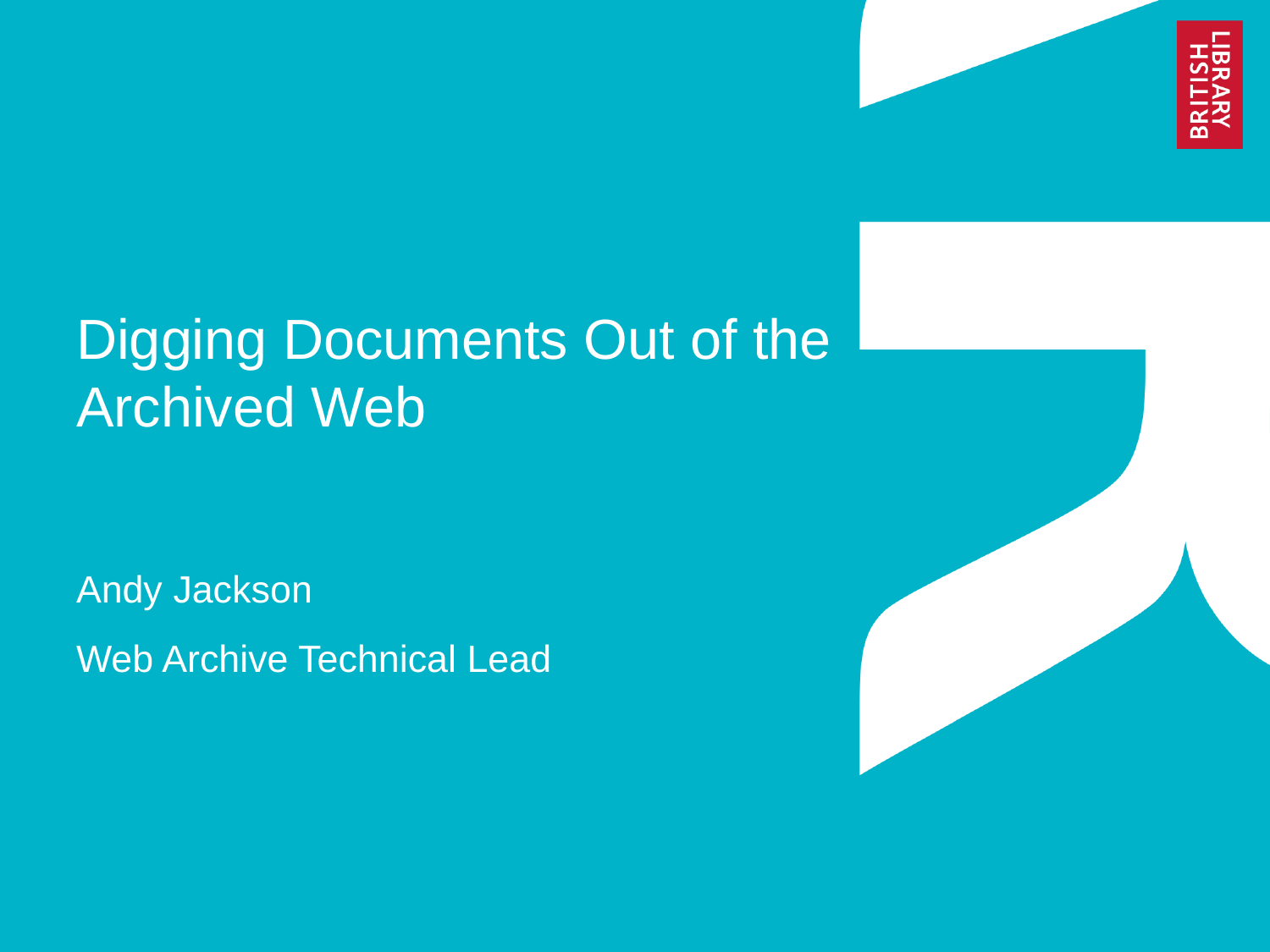

# Digging Documents Out of the Archived Web
Andy Jackson
Web Archive Technical Lead